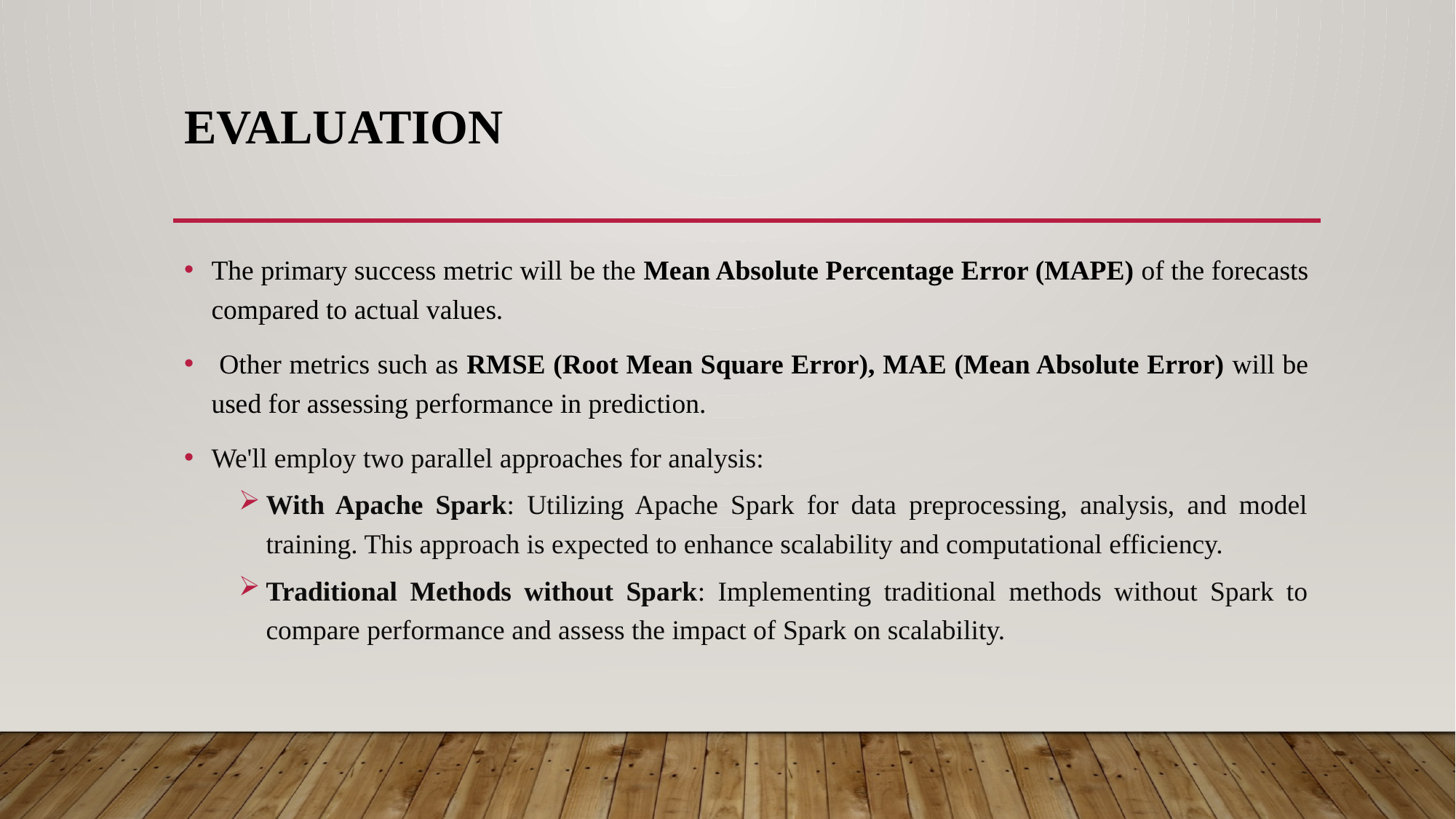

# Evaluation
The primary success metric will be the Mean Absolute Percentage Error (MAPE) of the forecasts compared to actual values.
 Other metrics such as RMSE (Root Mean Square Error), MAE (Mean Absolute Error) will be used for assessing performance in prediction.
We'll employ two parallel approaches for analysis:
With Apache Spark: Utilizing Apache Spark for data preprocessing, analysis, and model training. This approach is expected to enhance scalability and computational efficiency.
Traditional Methods without Spark: Implementing traditional methods without Spark to compare performance and assess the impact of Spark on scalability.